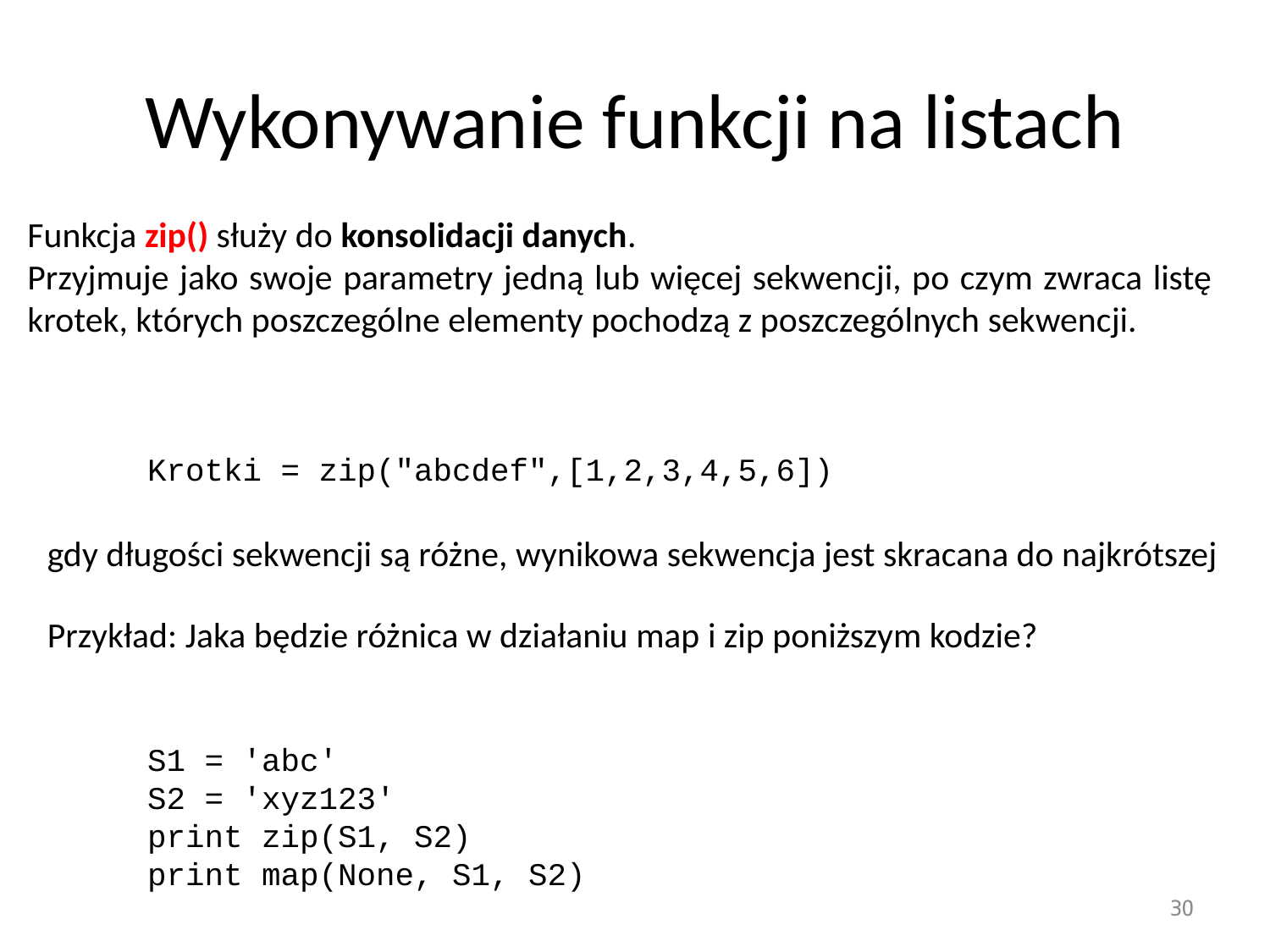

# Wykonywanie funkcji na listach
Funkcja zip() służy do konsolidacji danych.
Przyjmuje jako swoje parametry jedną lub więcej sekwencji, po czym zwraca listę krotek, których poszczególne elementy pochodzą z poszczególnych sekwencji.
Krotki = zip("abcdef",[1,2,3,4,5,6])
gdy długości sekwencji są różne, wynikowa sekwencja jest skracana do najkrótszej
Przykład: Jaka będzie różnica w działaniu map i zip poniższym kodzie?
S1 = 'abc'
S2 = 'xyz123'
print zip(S1, S2)
print map(None, S1, S2)
30